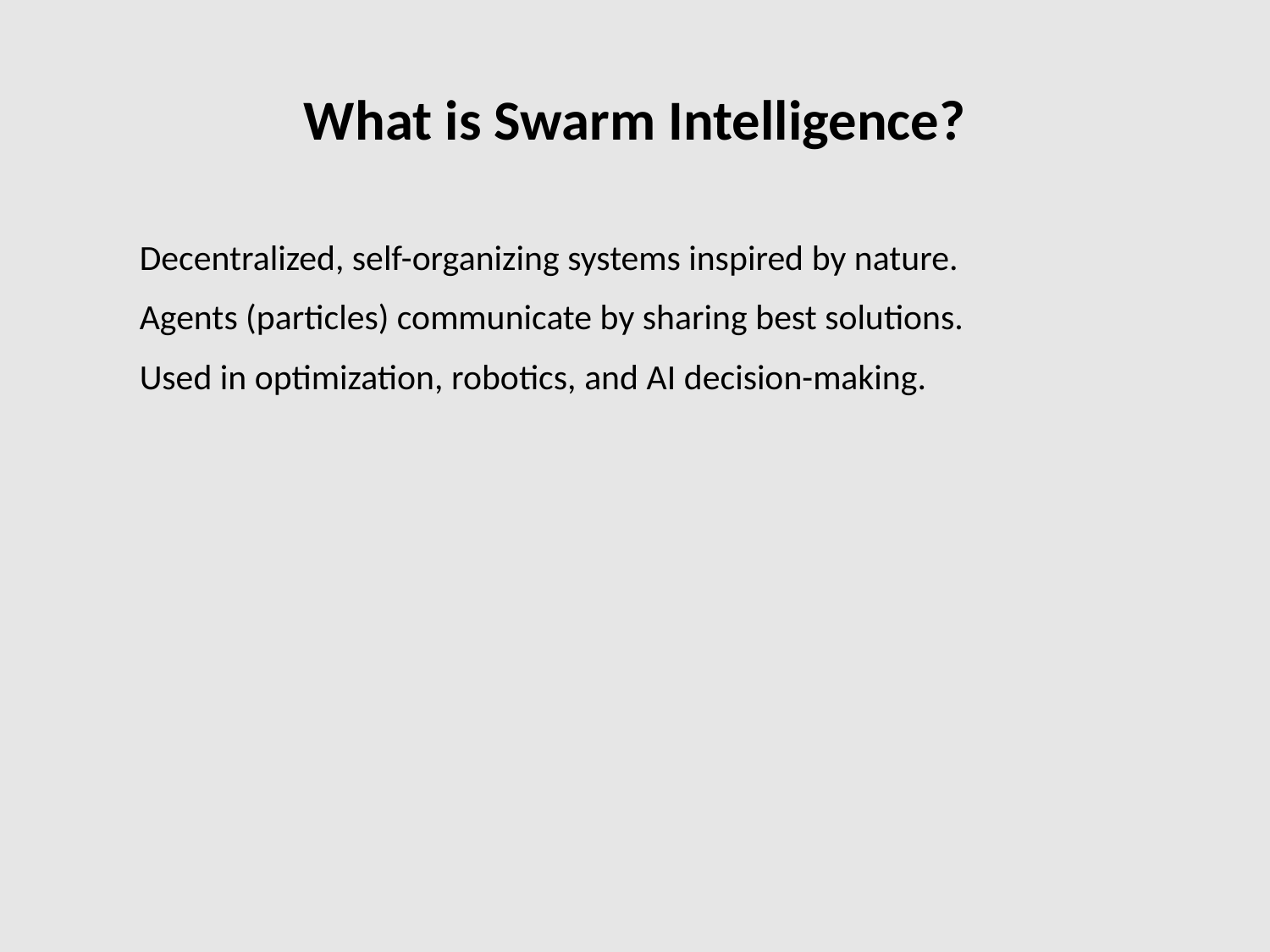

# What is Swarm Intelligence?

Decentralized, self-organizing systems inspired by nature.
Agents (particles) communicate by sharing best solutions.
Used in optimization, robotics, and AI decision-making.